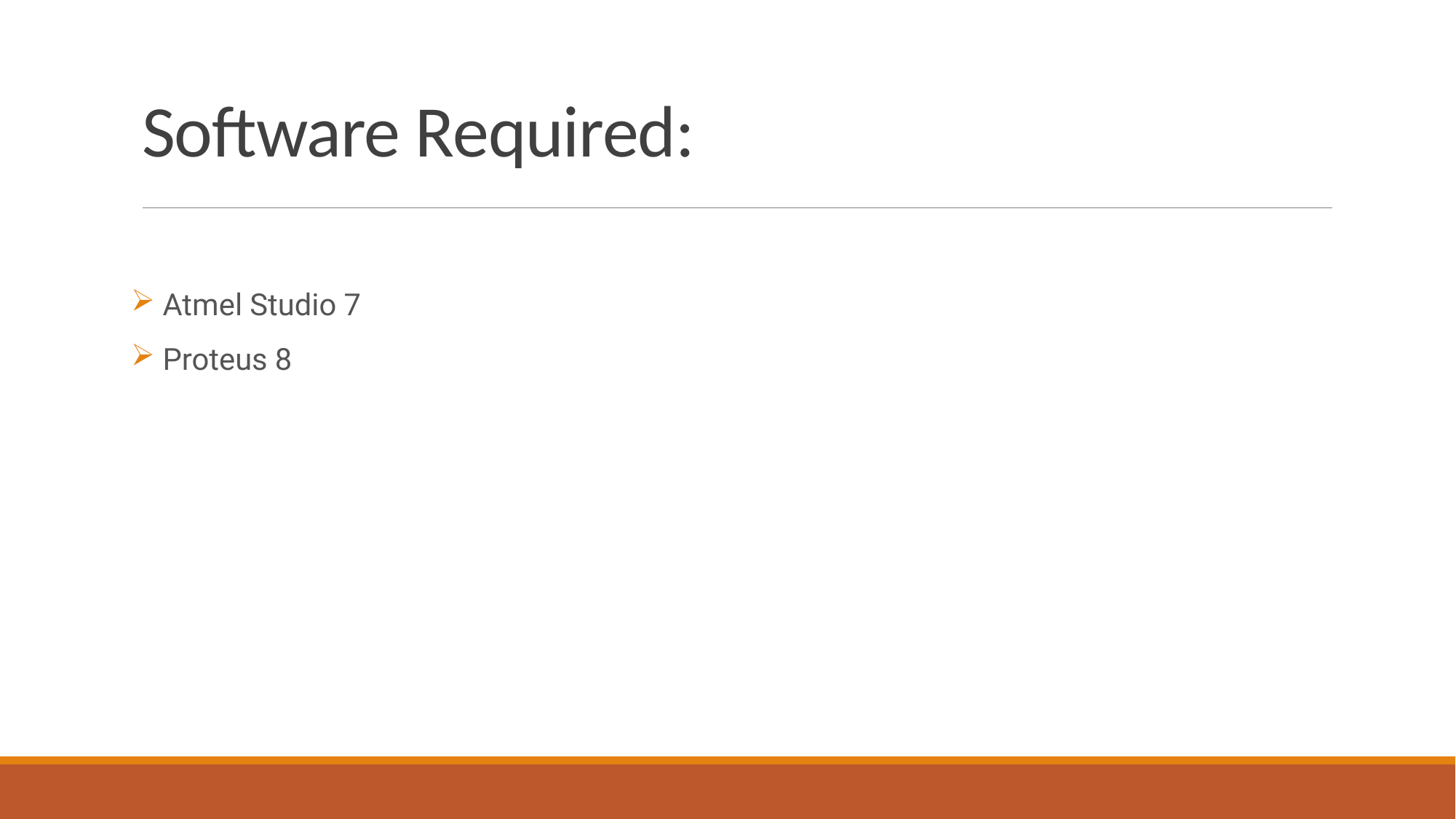

# Software Required:
 Atmel Studio 7
 Proteus 8